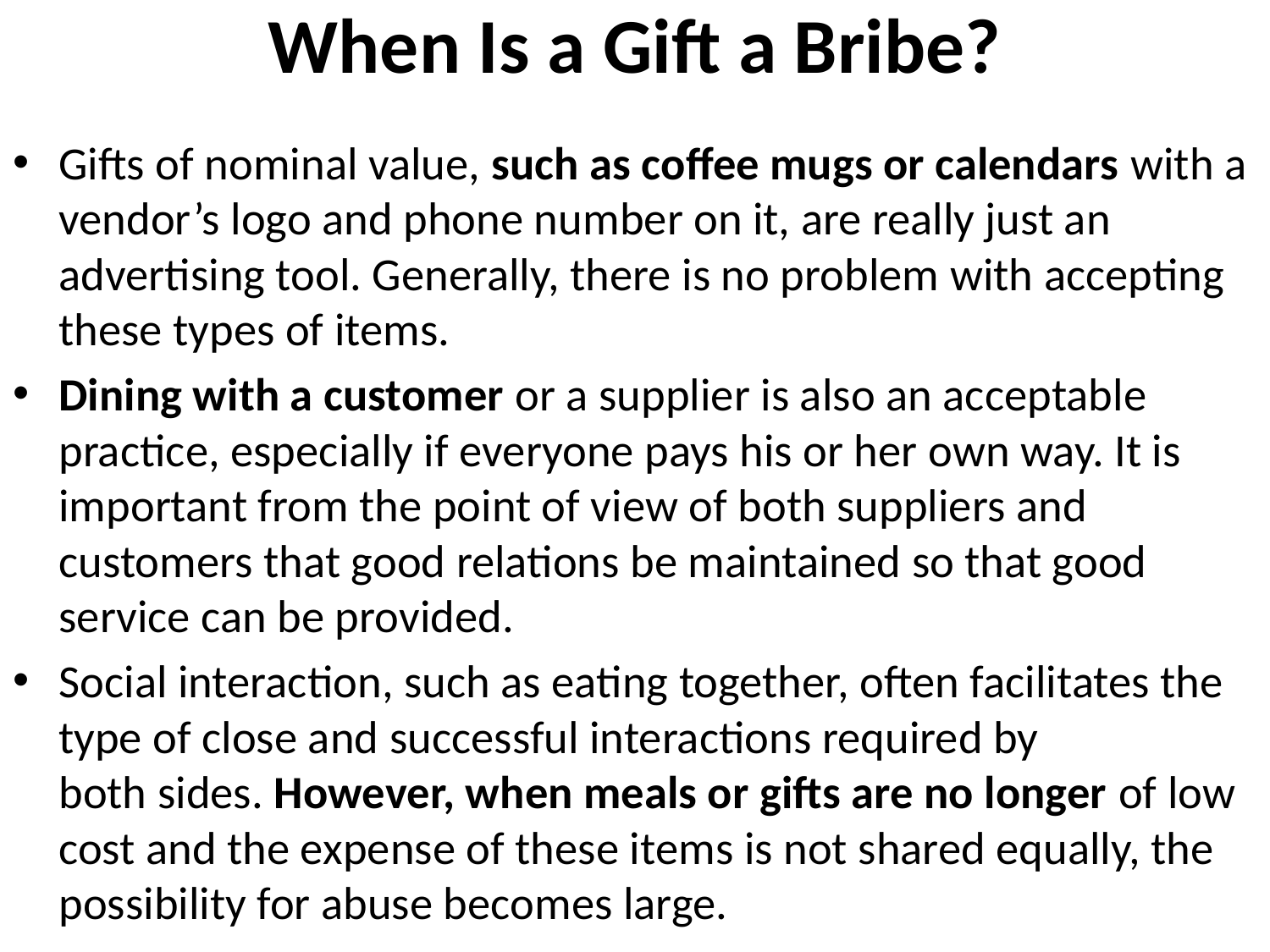

# When Is a Gift a Bribe?
Gifts of nominal value, such as coffee mugs or calendars with a vendor’s logo and phone number on it, are really just an advertising tool. Generally, there is no problem with accepting these types of items.
Dining with a customer or a supplier is also an acceptable practice, especially if everyone pays his or her own way. It is important from the point of view of both suppliers and customers that good relations be maintained so that good service can be provided.
Social interaction, such as eating together, often facilitates the type of close and successful interactions required by
both sides. However, when meals or gifts are no longer of low cost and the expense of these items is not shared equally, the possibility for abuse becomes large.